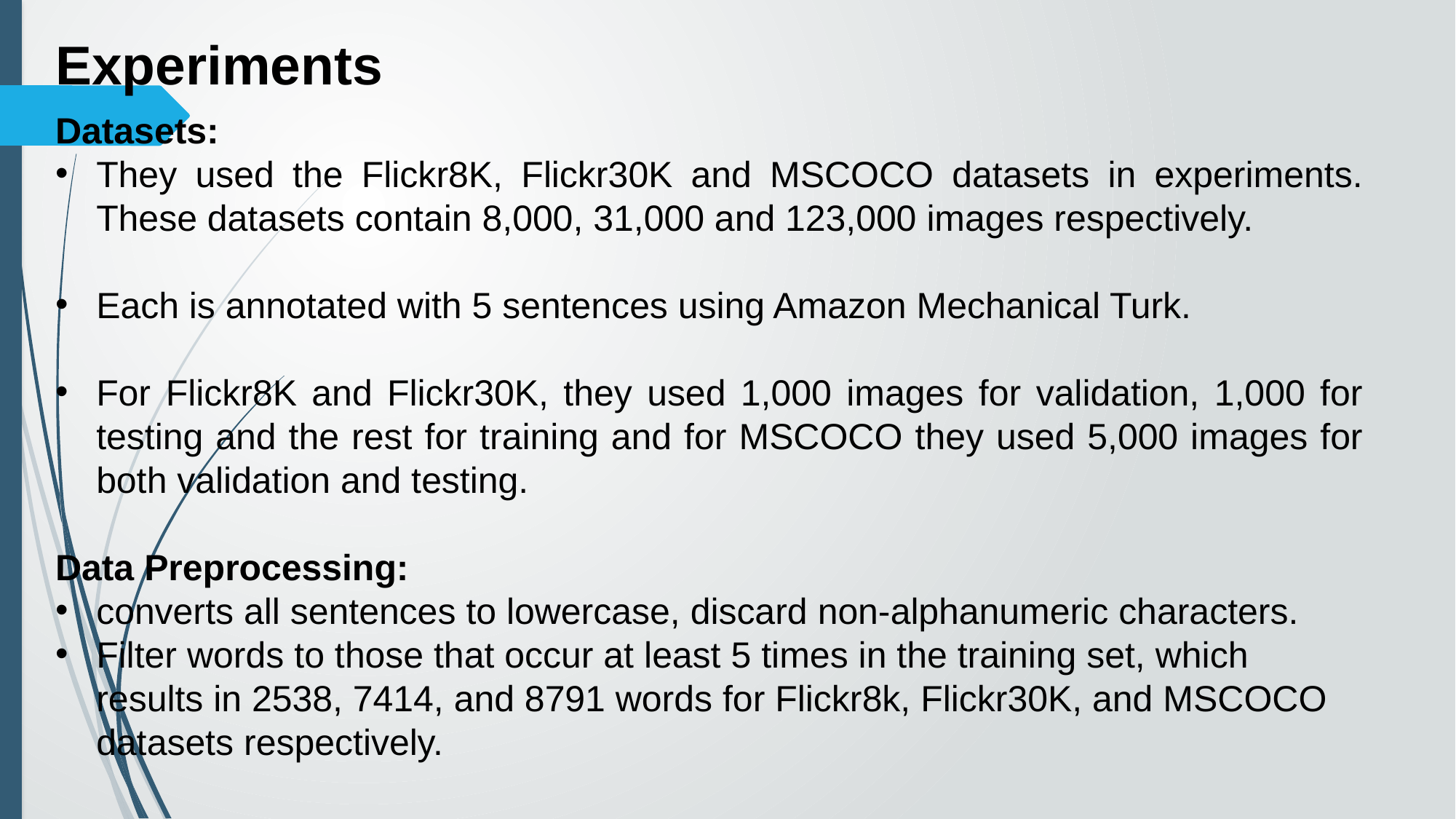

Experiments
Datasets:
They used the Flickr8K, Flickr30K and MSCOCO datasets in experiments. These datasets contain 8,000, 31,000 and 123,000 images respectively.

Each is annotated with 5 sentences using Amazon Mechanical Turk.

For Flickr8K and Flickr30K, they used 1,000 images for validation, 1,000 for testing and the rest for training and for MSCOCO they used 5,000 images for both validation and testing.

Data Preprocessing:
converts all sentences to lowercase, discard non-alphanumeric characters.
Filter words to those that occur at least 5 times in the training set, which results in 2538, 7414, and 8791 words for Flickr8k, Flickr30K, and MSCOCO datasets respectively.